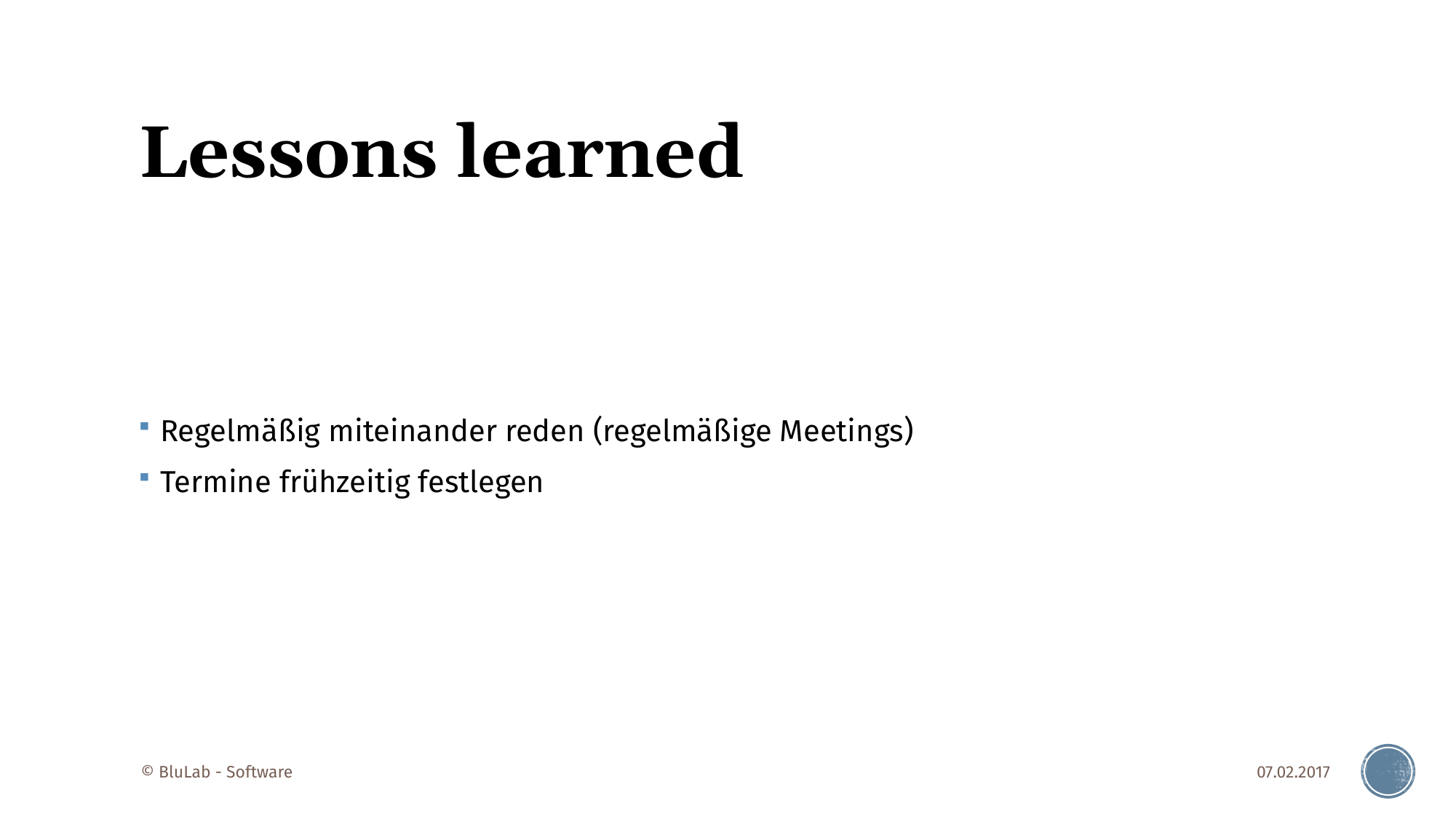

# Lessons learned

Regelmäßig miteinander reden (regelmäßige Meetings)
Termine frühzeitig festlegen
© BluLab - Software
07.02.2017